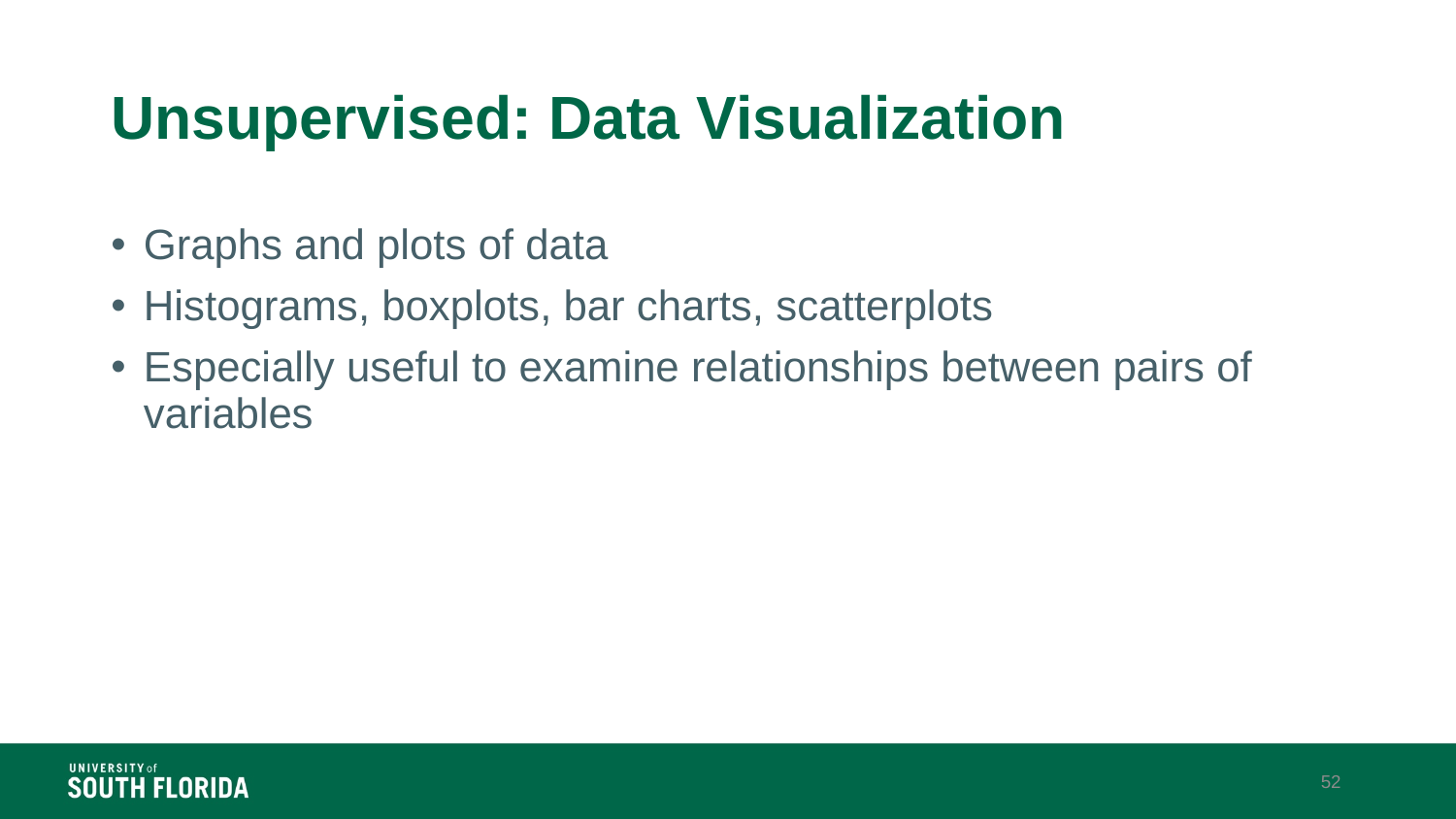

# Unsupervised: Data Visualization
Graphs and plots of data
Histograms, boxplots, bar charts, scatterplots
Especially useful to examine relationships between pairs of variables

52